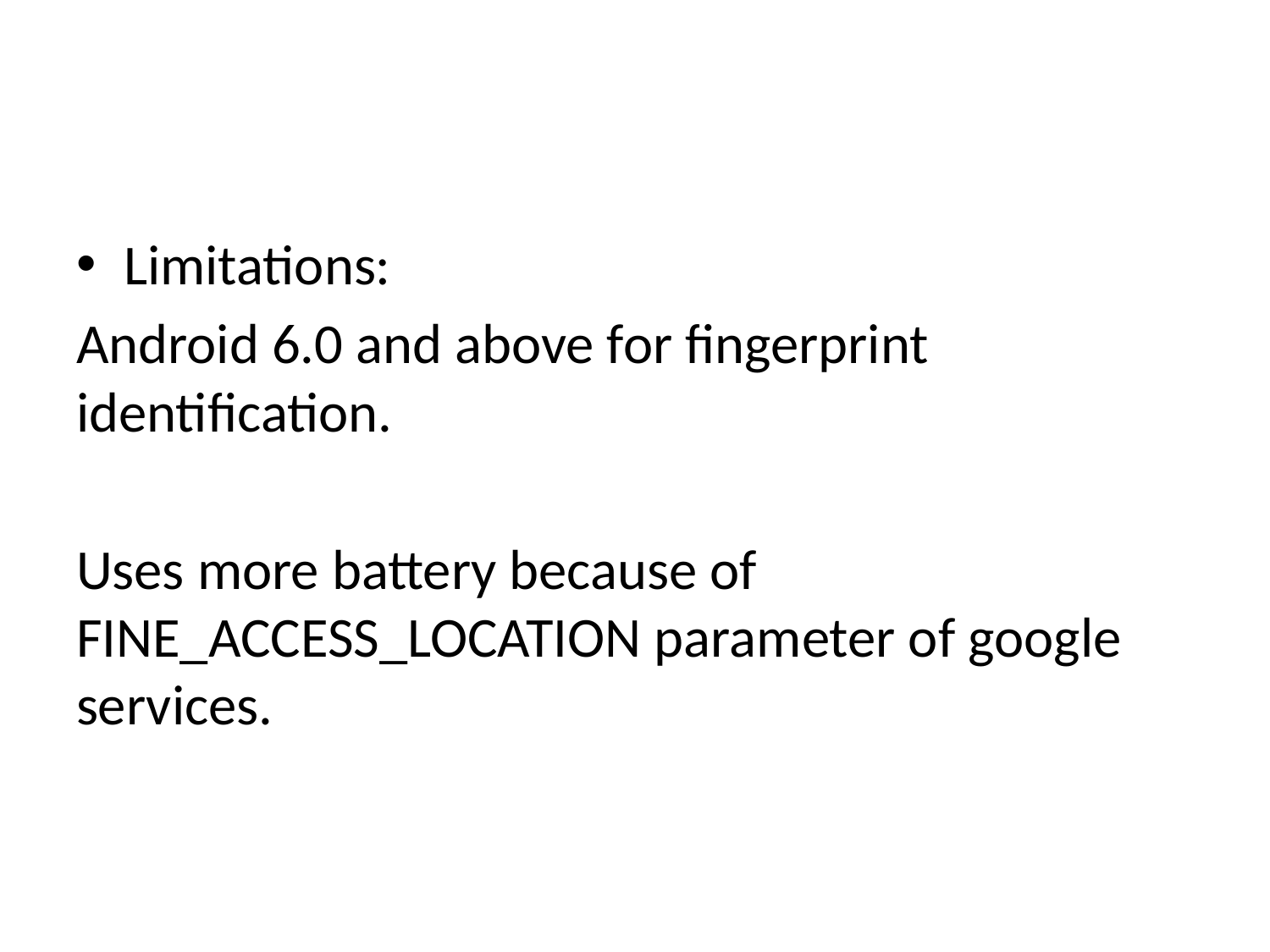

#
Limitations:
Android 6.0 and above for fingerprint identification.

Uses more battery because of FINE_ACCESS_LOCATION parameter of google services.